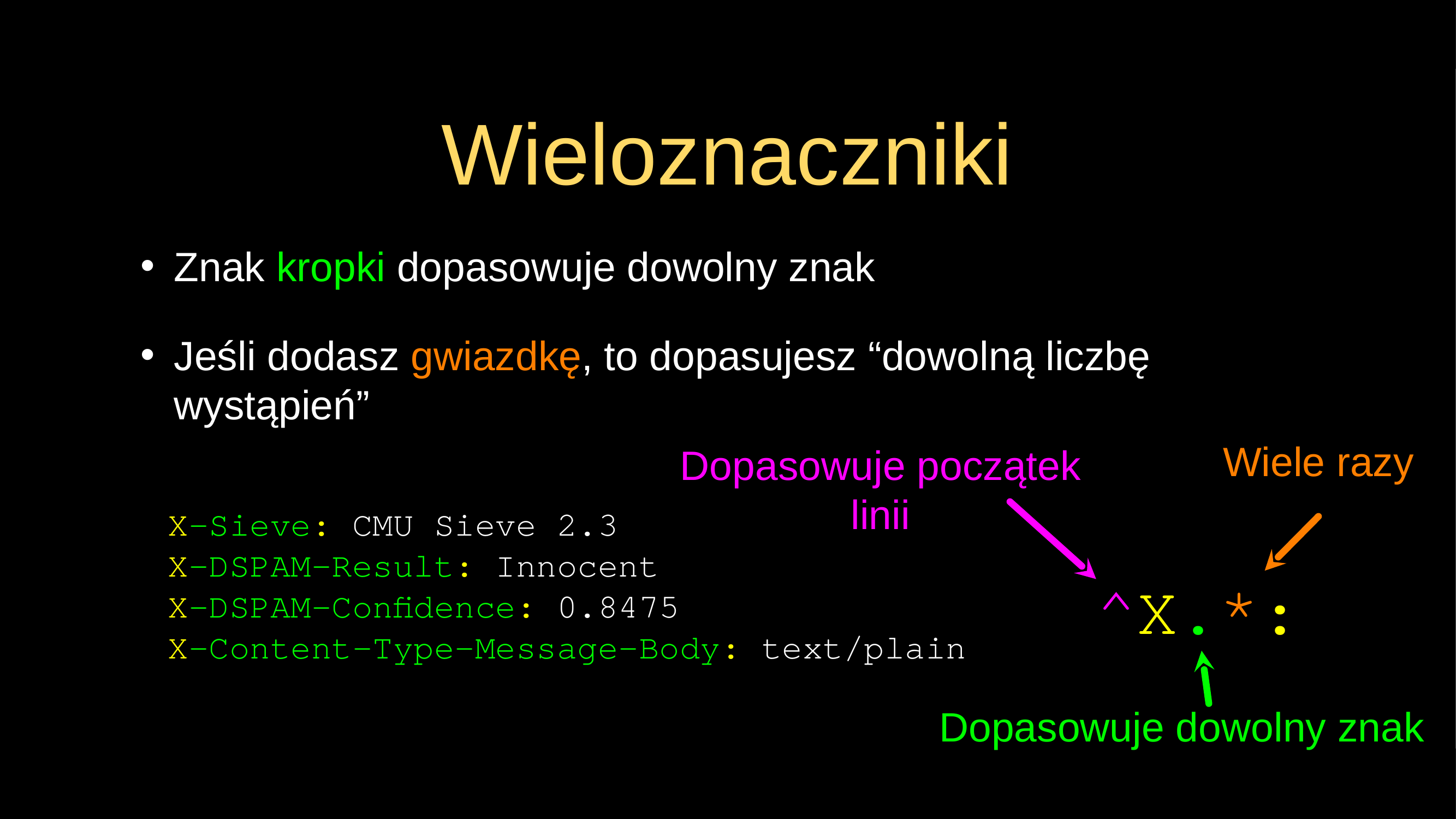

# Wieloznaczniki
Znak kropki dopasowuje dowolny znak
Jeśli dodasz gwiazdkę, to dopasujesz “dowolną liczbę wystąpień”
Wiele razy
Dopasowuje początek linii
X-Sieve: CMU Sieve 2.3
X-DSPAM-Result: Innocent
X-DSPAM-Confidence: 0.8475
X-Content-Type-Message-Body: text/plain
^X.*:
Dopasowuje dowolny znak